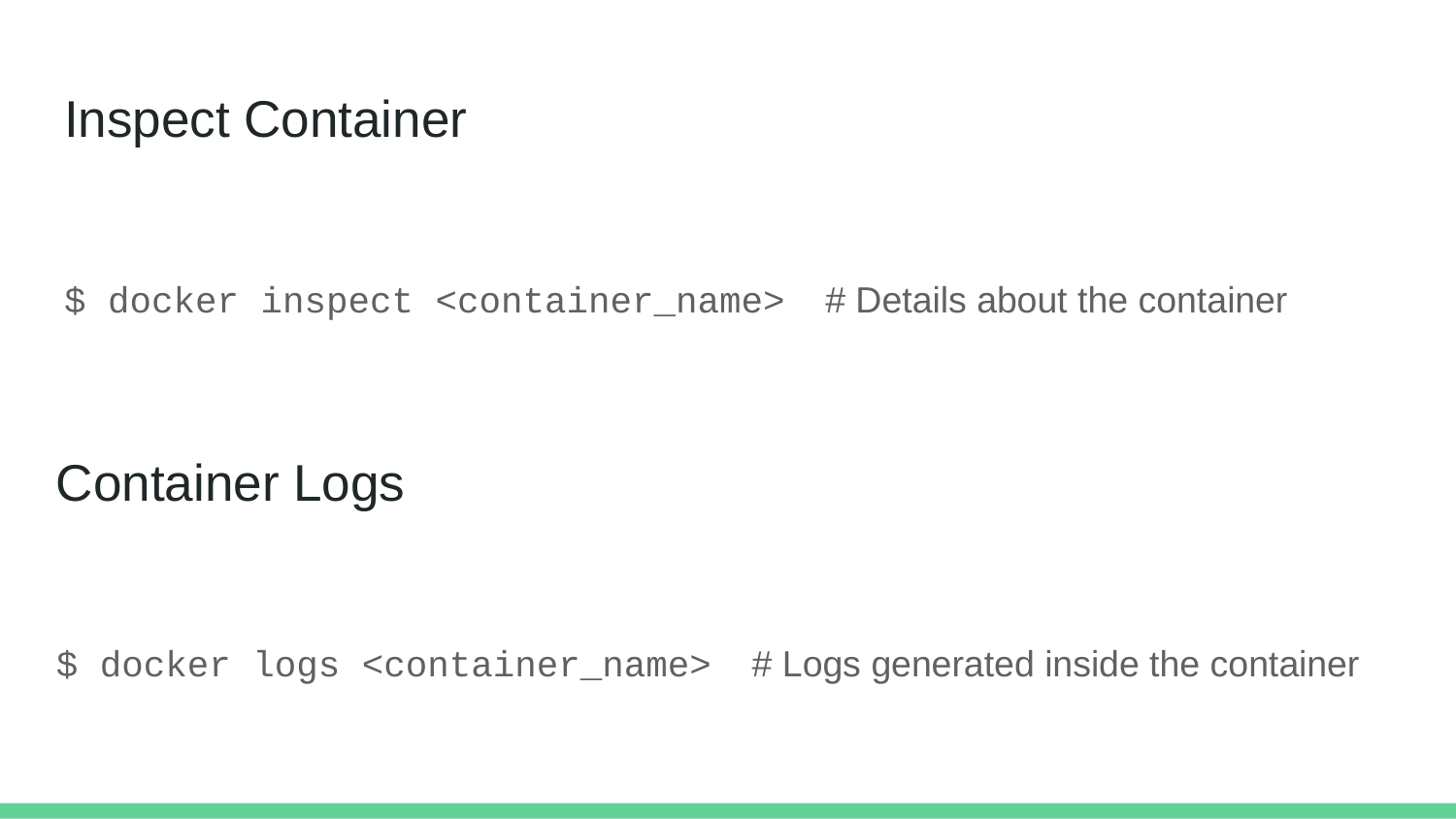

# Inspect Container
$ docker inspect <container_name>    # Details about the container
Container Logs
$ docker logs <container_name>    # Logs generated inside the container